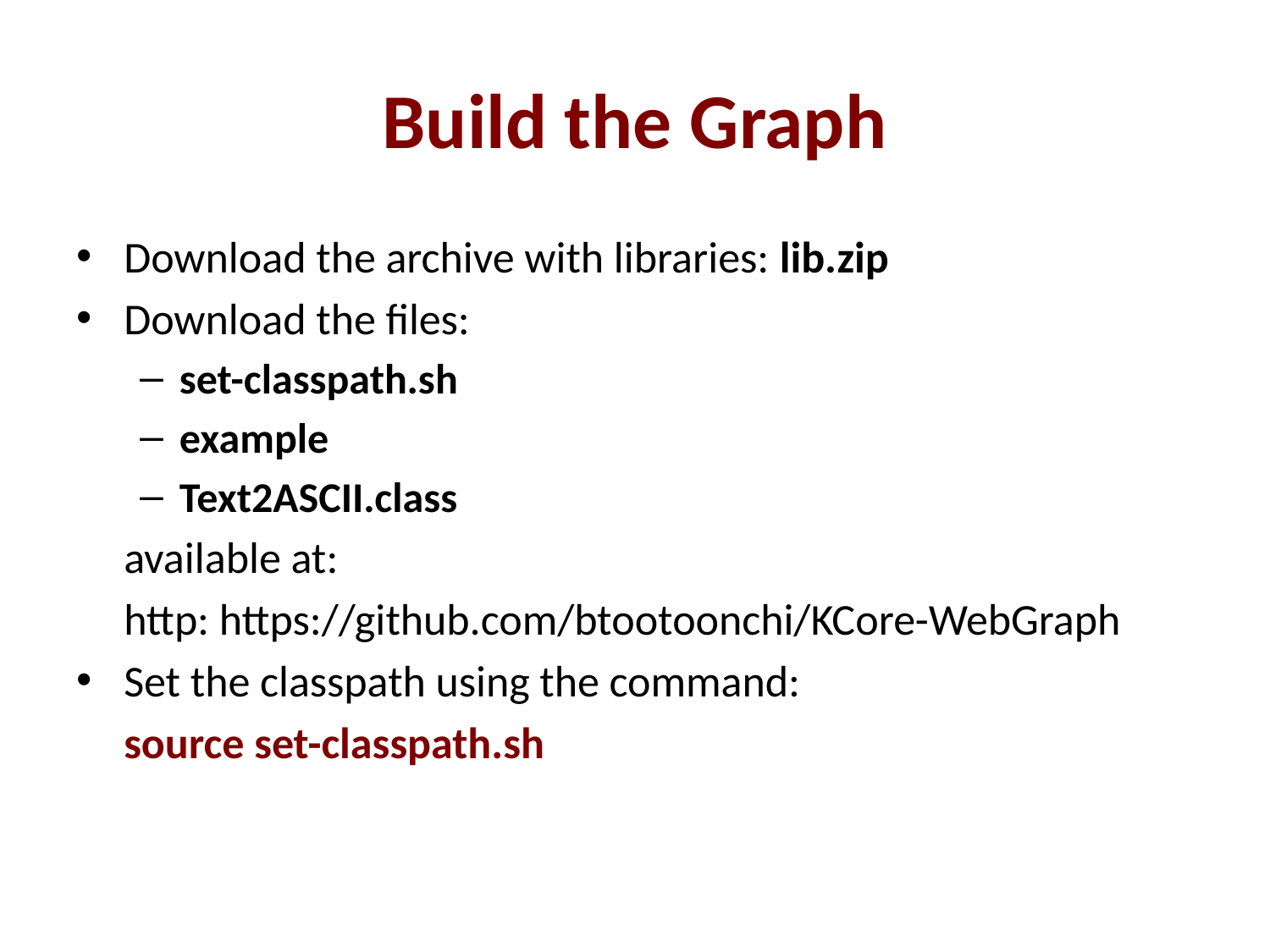

# Build the Graph
Download the archive with libraries: lib.zip
Download the files:
set-classpath.sh
example
Text2ASCII.class
	available at:
 	http: https://github.com/btootoonchi/KCore-WebGraph
Set the classpath using the command:
	source set-classpath.sh